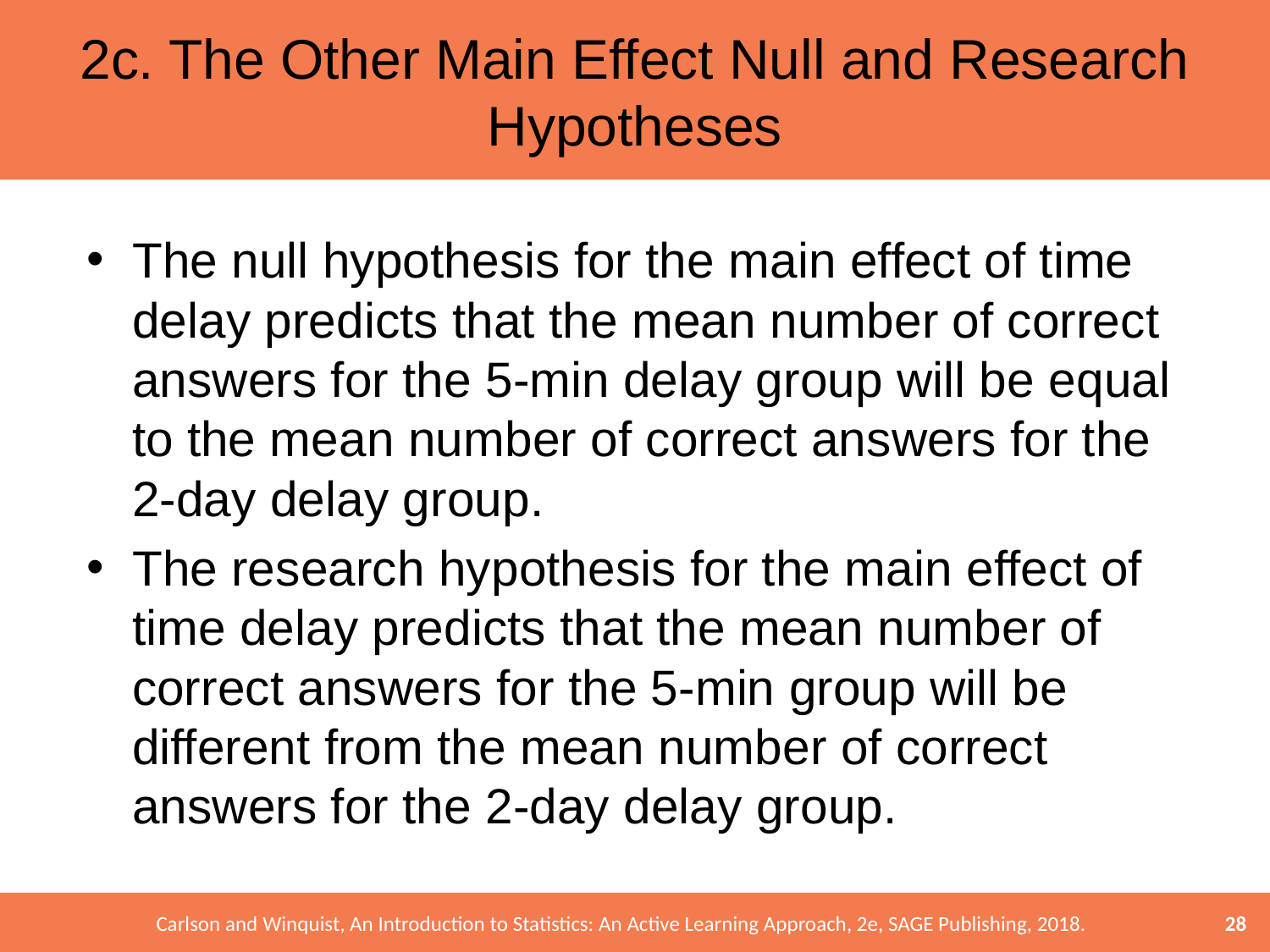

# 2c. The Other Main Effect Null and Research Hypotheses
The null hypothesis for the main effect of time delay predicts that the mean number of correct answers for the 5-min delay group will be equal to the mean number of correct answers for the 2-day delay group.
The research hypothesis for the main effect of time delay predicts that the mean number of correct answers for the 5-min group will be different from the mean number of correct answers for the 2-day delay group.
28
Carlson and Winquist, An Introduction to Statistics: An Active Learning Approach, 2e, SAGE Publishing, 2018.